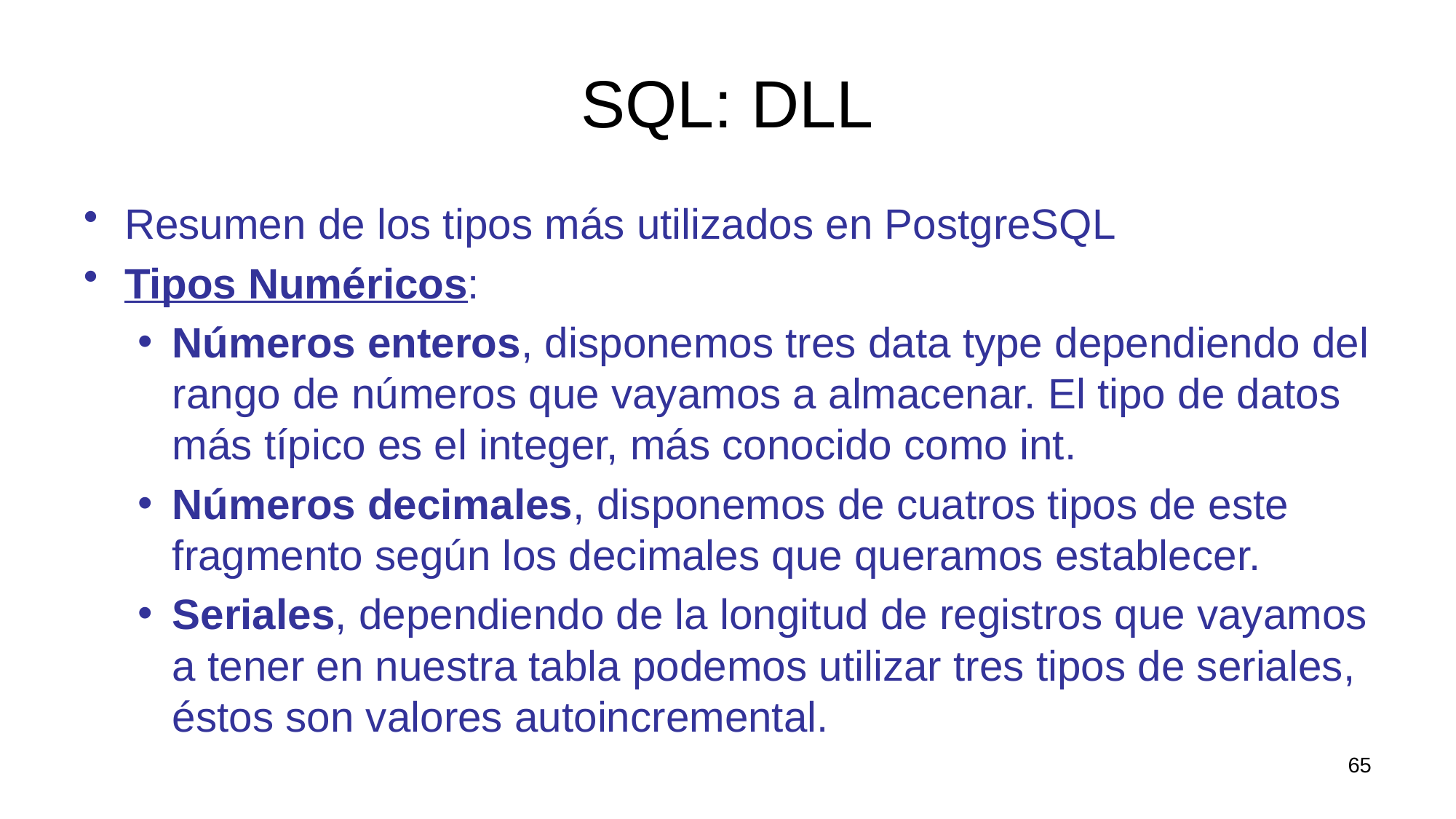

# SQL: DLL
Resumen de los tipos más utilizados en PostgreSQL
Tipos Numéricos:
Números enteros, disponemos tres data type dependiendo del rango de números que vayamos a almacenar. El tipo de datos más típico es el integer, más conocido como int.
Números decimales, disponemos de cuatros tipos de este fragmento según los decimales que queramos establecer.
Seriales, dependiendo de la longitud de registros que vayamos a tener en nuestra tabla podemos utilizar tres tipos de seriales, éstos son valores autoincremental.

65